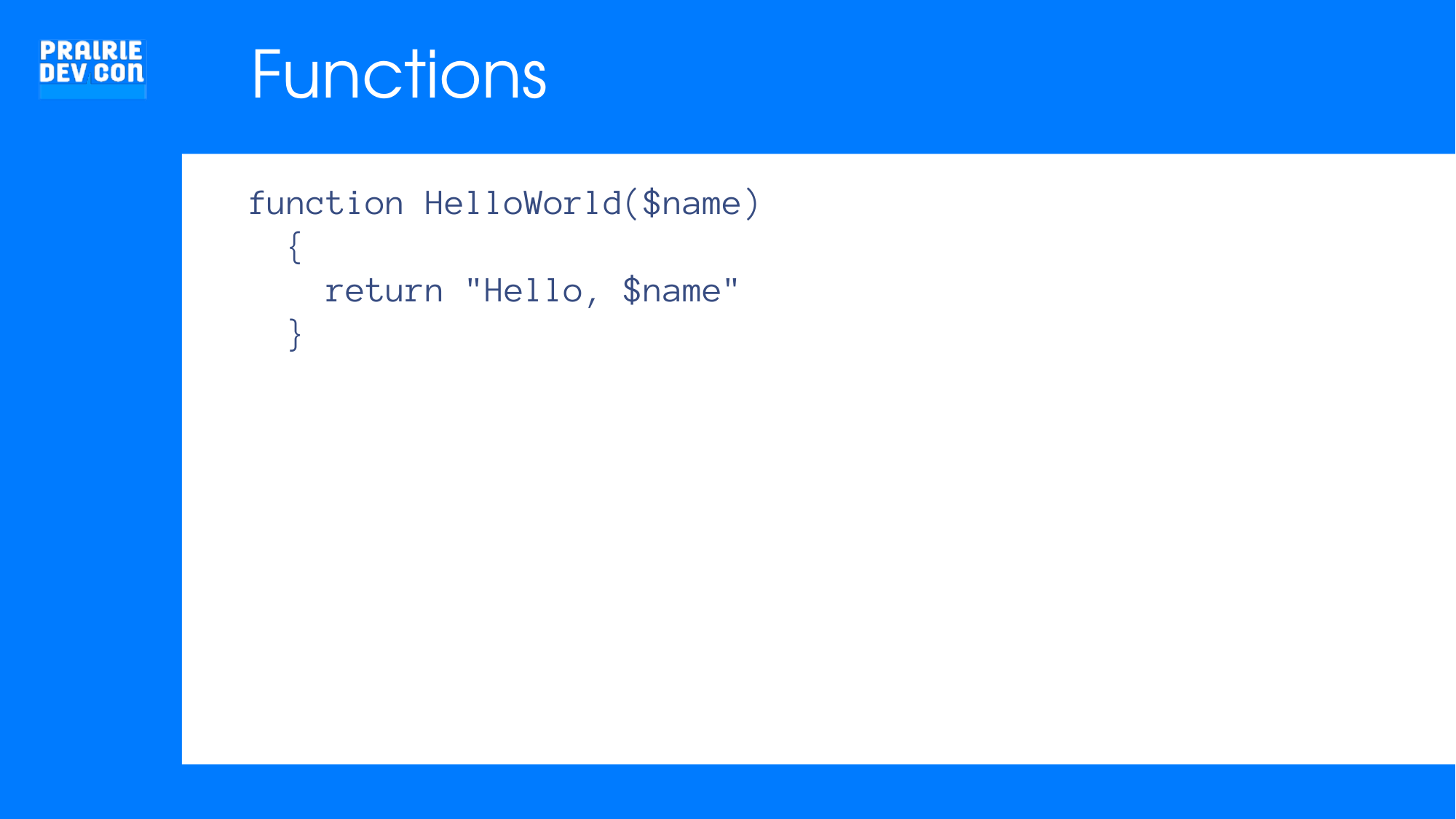

# Functions
function HelloWorld($name)
  {
    return "Hello, $name"
  }